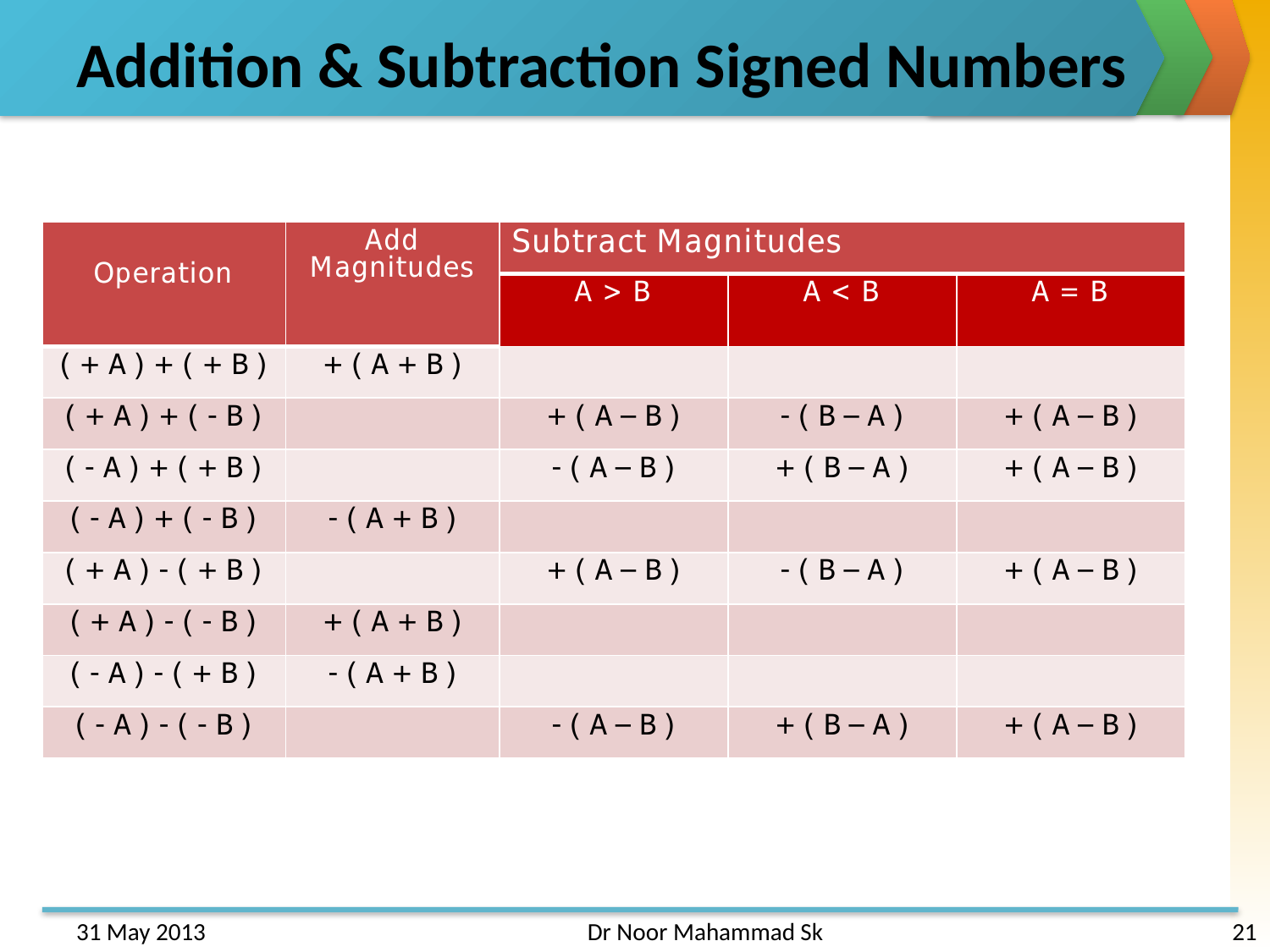

# Addition & Subtraction Signed Numbers
| Operation | Add Magnitudes | Subtract Magnitudes |  |  |
| --- | --- | --- | --- | --- |
|  |  | A > B | A < B | A = B |
| ( + A ) + ( + B ) | + ( A + B ) |  |  |  |
| ( + A ) + ( - B ) |  | + ( A – B ) | - ( B – A ) | + ( A – B ) |
| ( - A ) + ( + B ) |  | - ( A – B ) | + ( B – A ) | + ( A – B ) |
| ( - A ) + ( - B ) | - ( A + B ) |  |  |  |
| ( + A ) - ( + B ) |  | + ( A – B ) | - ( B – A ) | + ( A – B ) |
| ( + A ) - ( - B ) | + ( A + B ) |  |  |  |
| ( - A ) - ( + B ) | - ( A + B ) |  |  |  |
| ( - A ) - ( - B ) |  | - ( A – B ) | + ( B – A ) | + ( A – B ) |
31 May 2013
Dr Noor Mahammad Sk
21